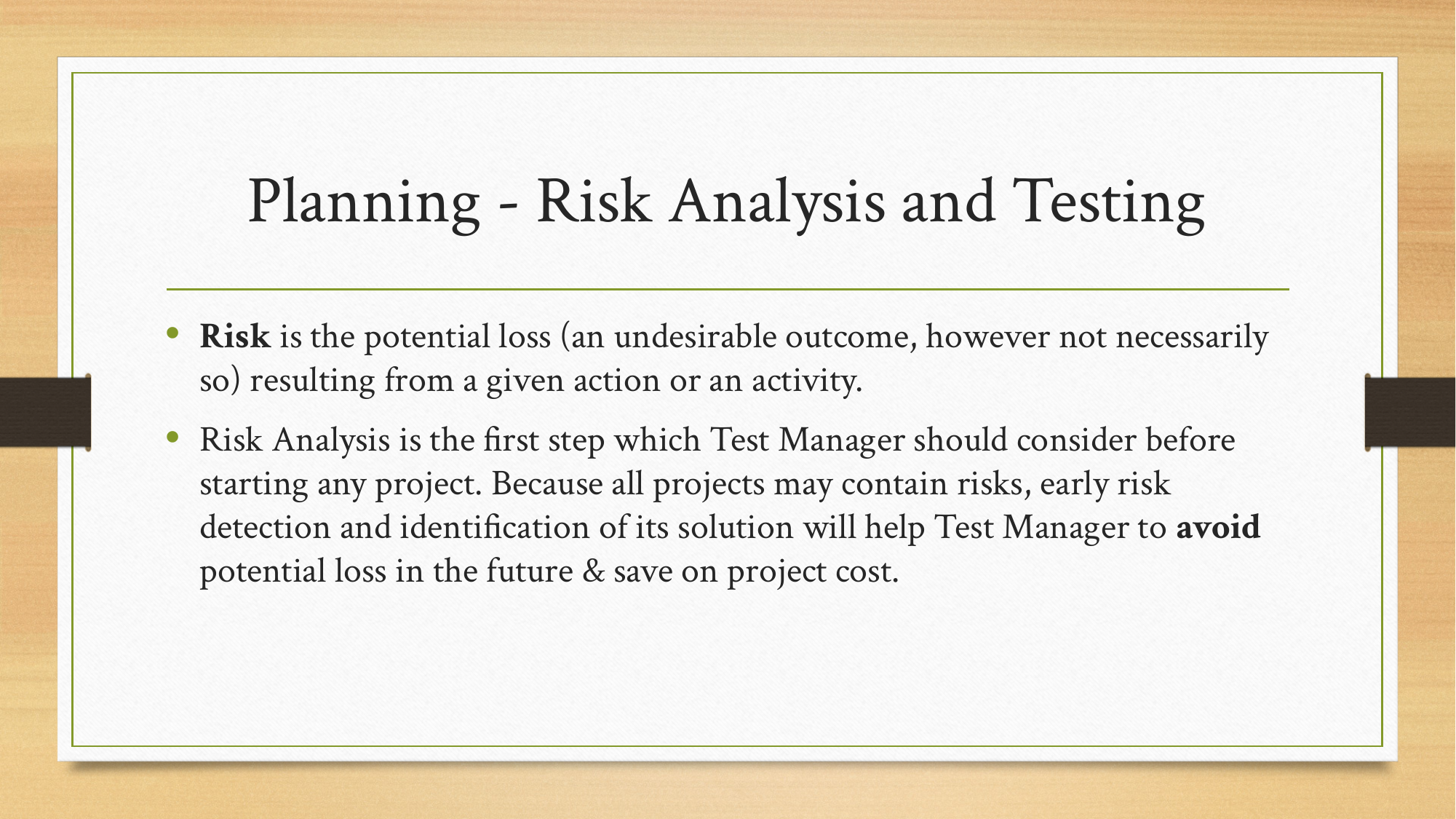

# Planning - Risk Analysis and Testing
Risk is the potential loss (an undesirable outcome, however not necessarily so) resulting from a given action or an activity.
Risk Analysis is the first step which Test Manager should consider before starting any project. Because all projects may contain risks, early risk detection and identification of its solution will help Test Manager to avoid  potential loss in the future & save on project cost.